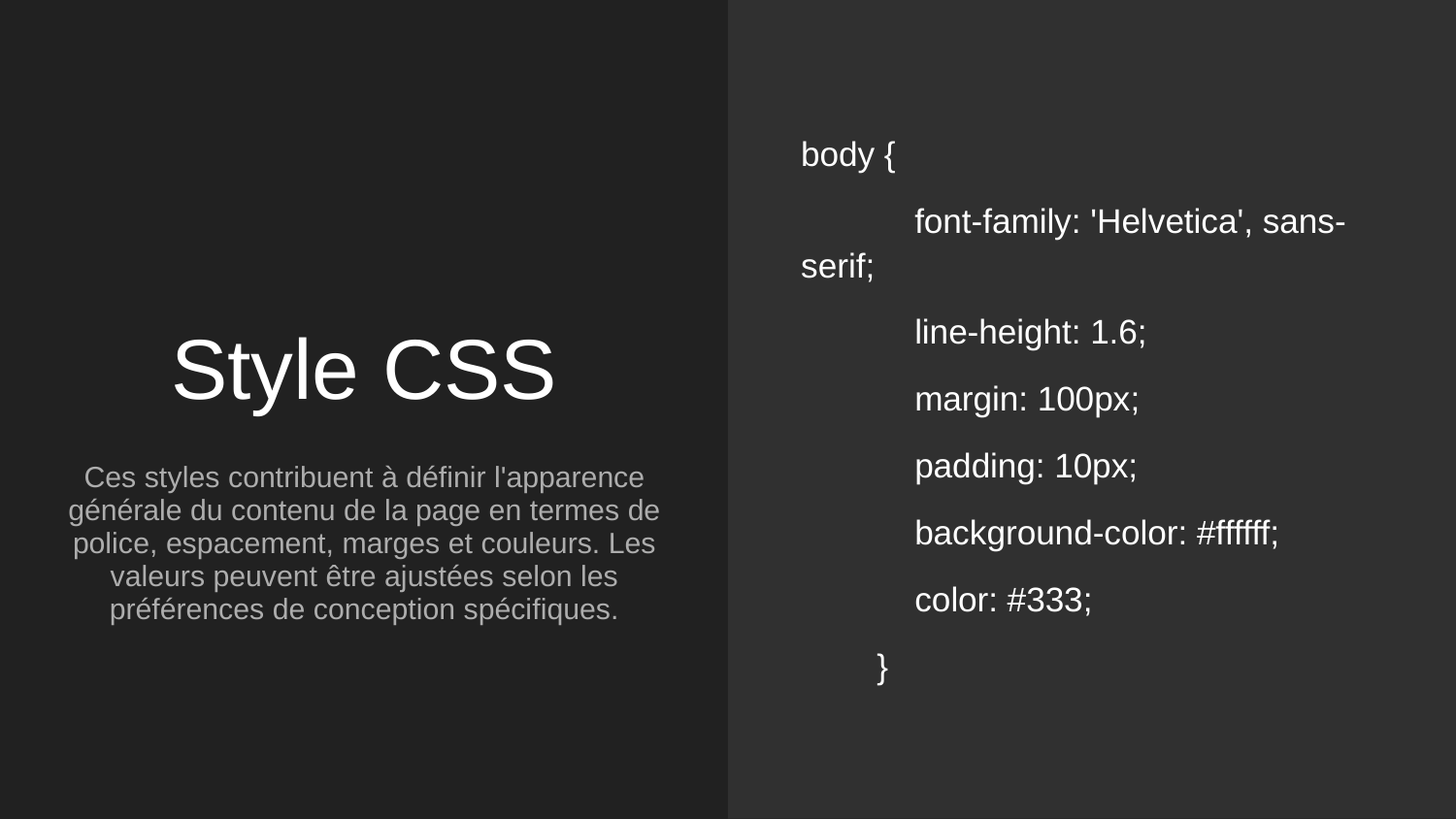

body {
            font-family: 'Helvetica', sans-serif;
            line-height: 1.6;
            margin: 100px;
            padding: 10px;
            background-color: #ffffff;
            color: #333;
        }

# Style CSS
Ces styles contribuent à définir l'apparence générale du contenu de la page en termes de police, espacement, marges et couleurs. Les valeurs peuvent être ajustées selon les préférences de conception spécifiques.